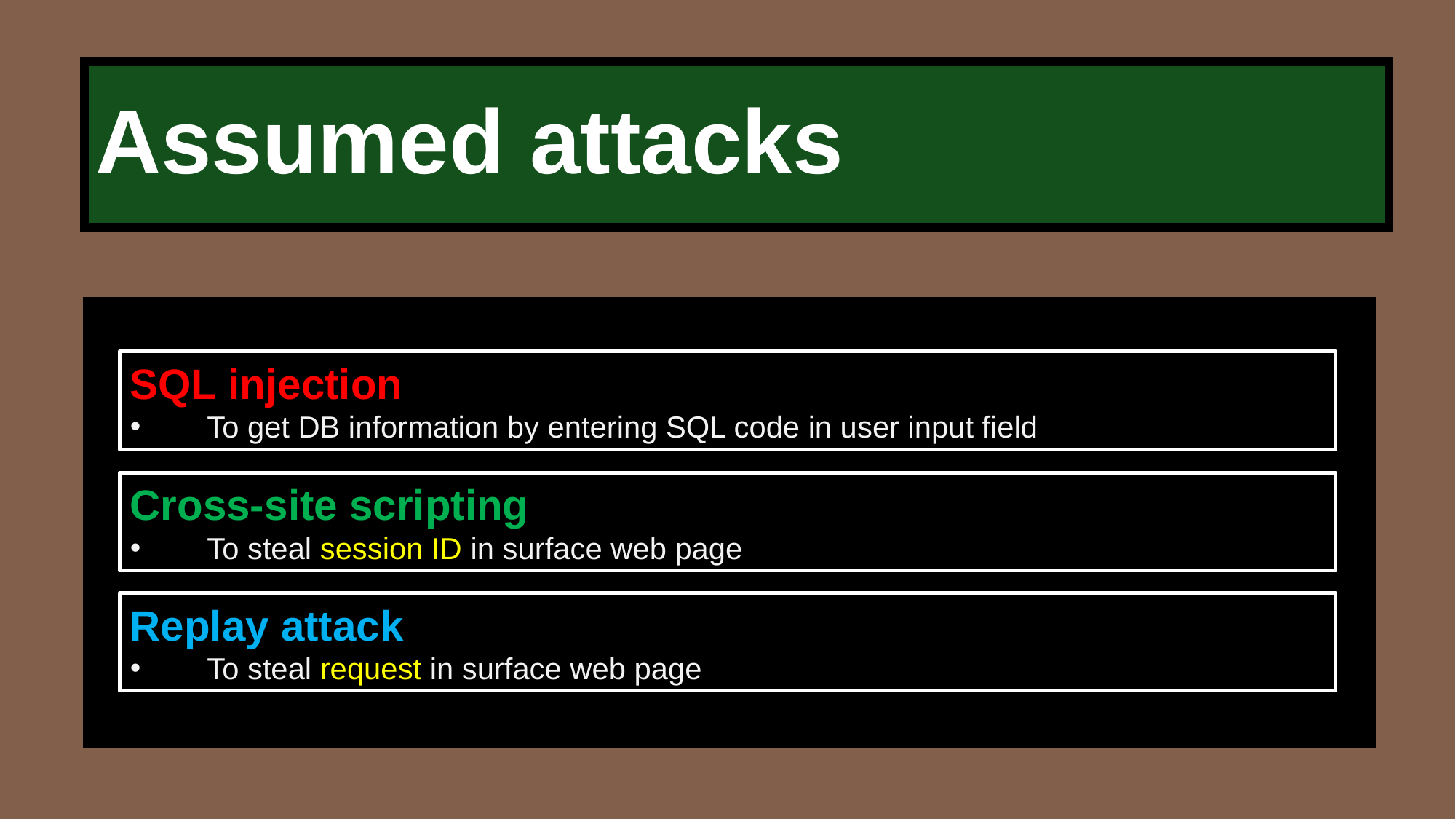

# Assumed attacks

SQL injection
 To get DB information by entering SQL code in user input field
Cross-site scripting
 To steal session ID in surface web page
Replay attack
 To steal request in surface web page